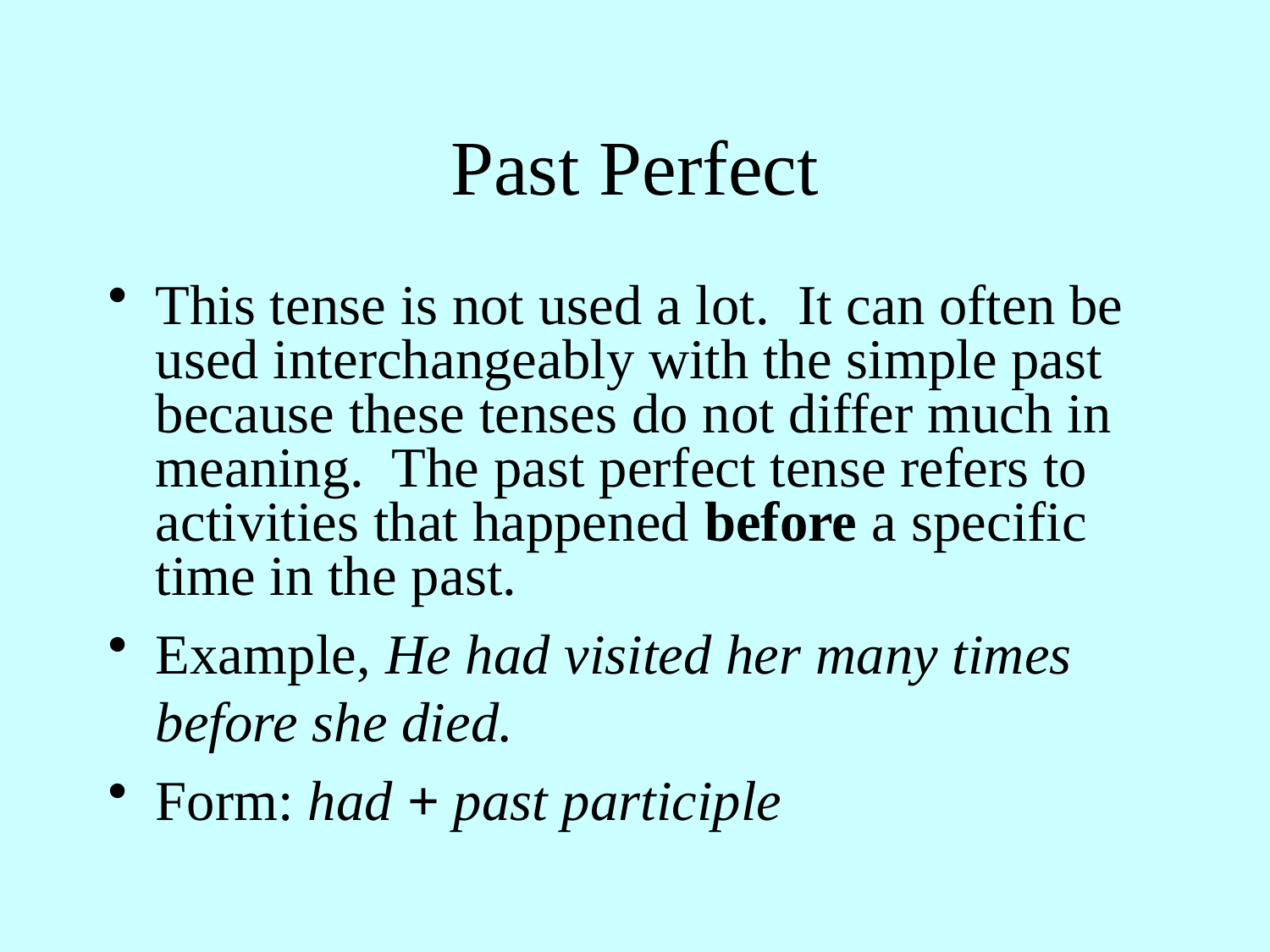

# Past Perfect
This tense is not used a lot.  It can often be used interchangeably with the simple past because these tenses do not differ much in meaning.  The past perfect tense refers to activities that happened before a specific time in the past.
Example, He had visited her many times before she died.
Form: had + past participle